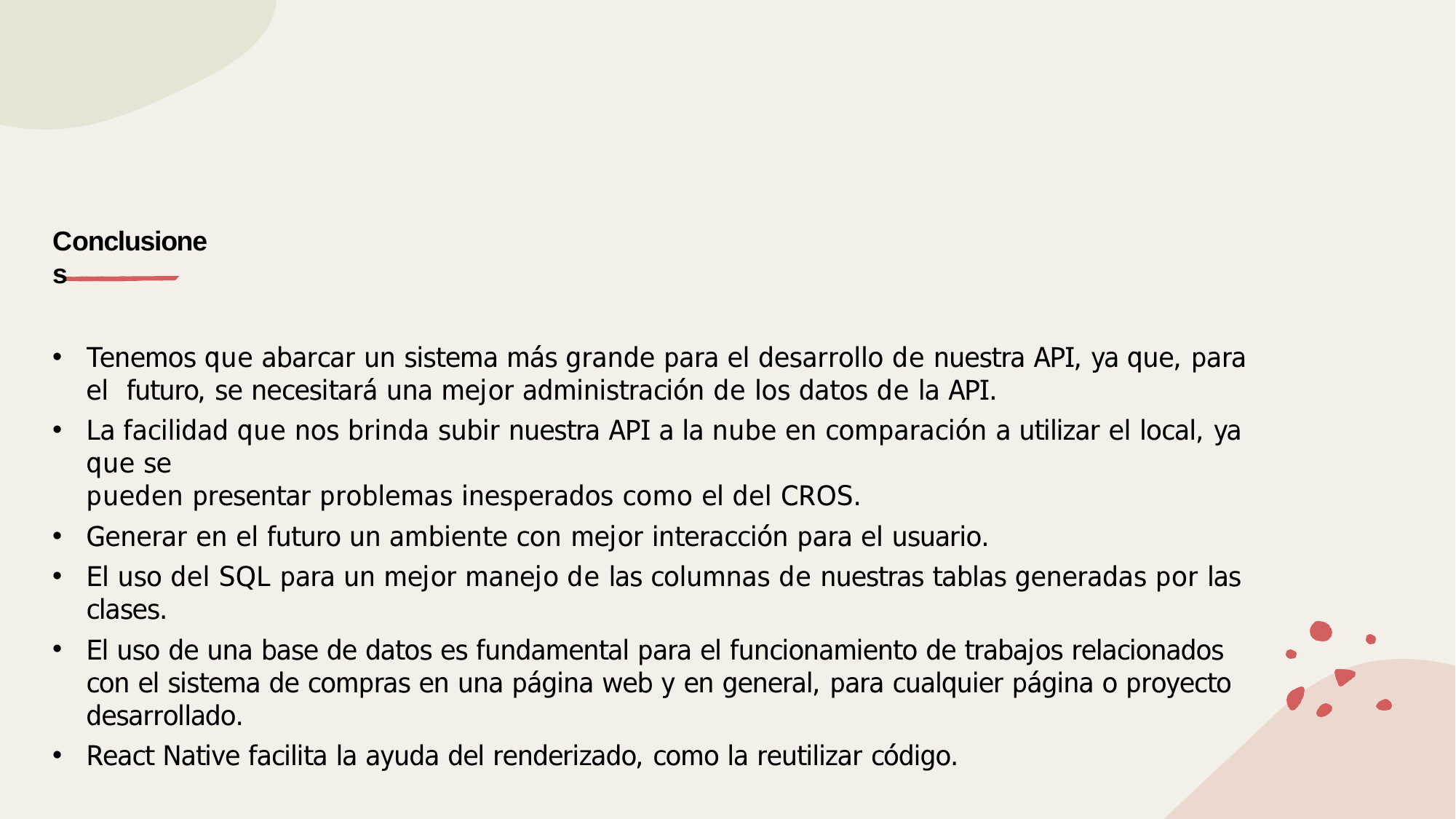

# Conclusiones
Tenemos que abarcar un sistema más grande para el desarrollo de nuestra API, ya que, para el  futuro, se necesitará una mejor administración de los datos de la API.
La facilidad que nos brinda subir nuestra API a la nube en comparación a utilizar el local, ya que se
pueden presentar problemas inesperados como el del CROS.
Generar en el futuro un ambiente con mejor interacción para el usuario.
El uso del SQL para un mejor manejo de las columnas de nuestras tablas generadas por las clases.
El uso de una base de datos es fundamental para el funcionamiento de trabajos relacionados con el sistema de compras en una página web y en general, para cualquier página o proyecto desarrollado.
React Native facilita la ayuda del renderizado, como la reutilizar código.